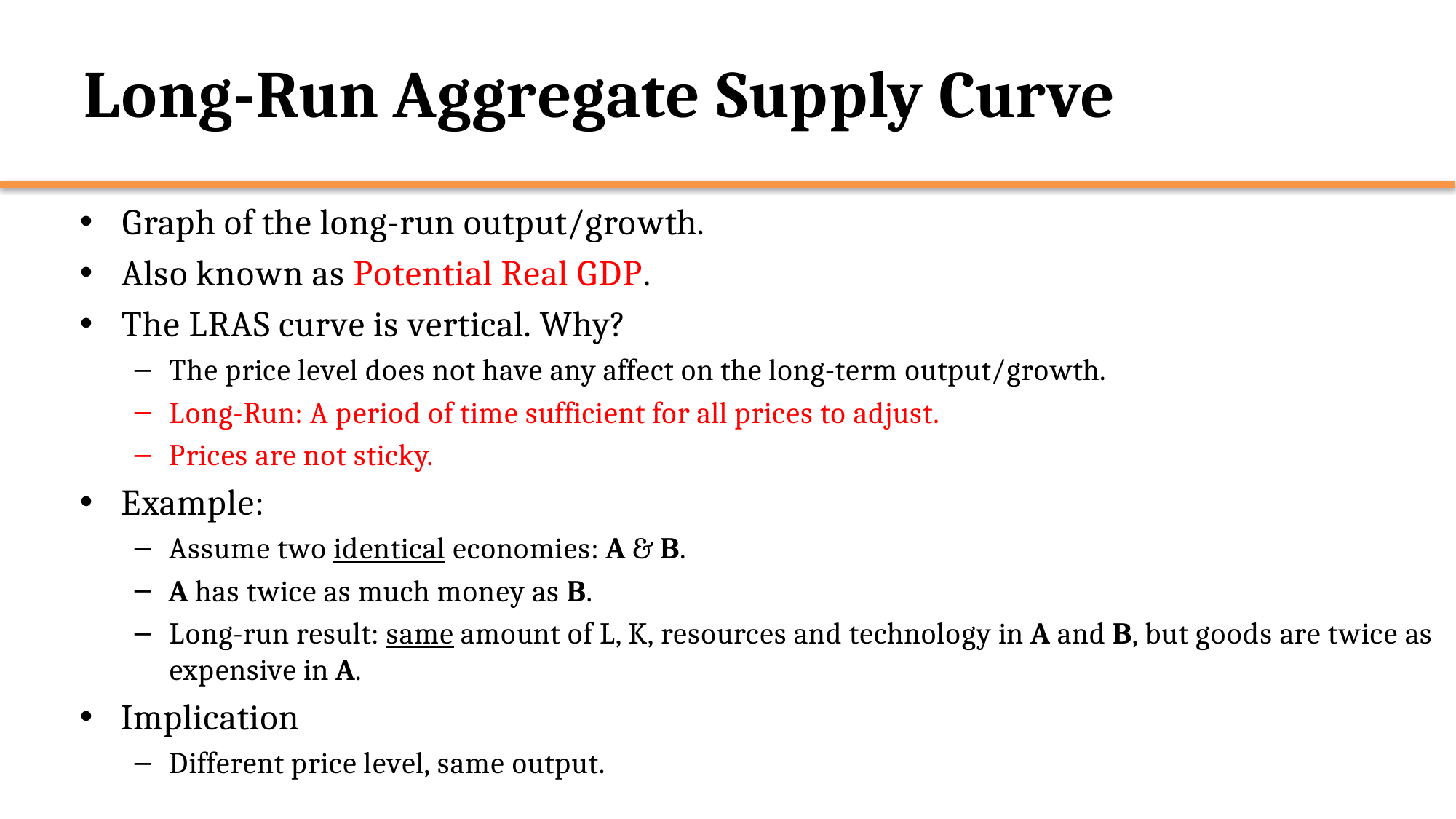

# Long-Run Aggregate Supply Curve
Graph of the long-run output/growth.
Also known as Potential Real GDP.
The LRAS curve is vertical. Why?
The price level does not have any affect on the long-term output/growth.
Long-Run: A period of time sufficient for all prices to adjust.
Prices are not sticky.
Example:
Assume two identical economies: A & B.
A has twice as much money as B.
Long-run result: same amount of L, K, resources and technology in A and B, but goods are twice as expensive in A.
Implication
Different price level, same output.